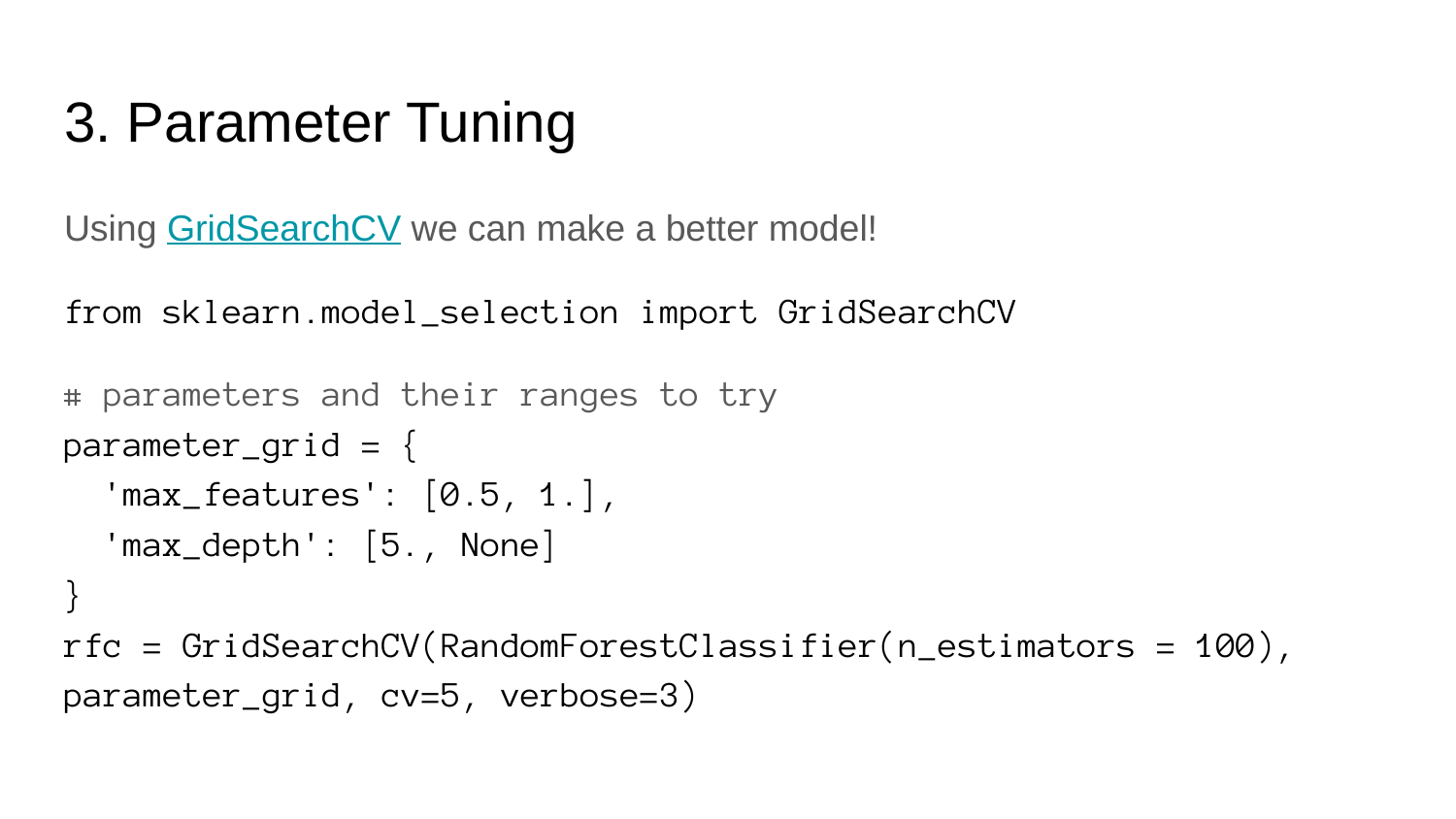

# 3. Parameter Tuning
Using GridSearchCV we can make a better model!
from sklearn.model_selection import GridSearchCV
# parameters and their ranges to try parameter_grid = { 'max_features': [0.5, 1.], 'max_depth': [5., None] } rfc = GridSearchCV(RandomForestClassifier(n_estimators = 100), parameter_grid, cv=5, verbose=3)